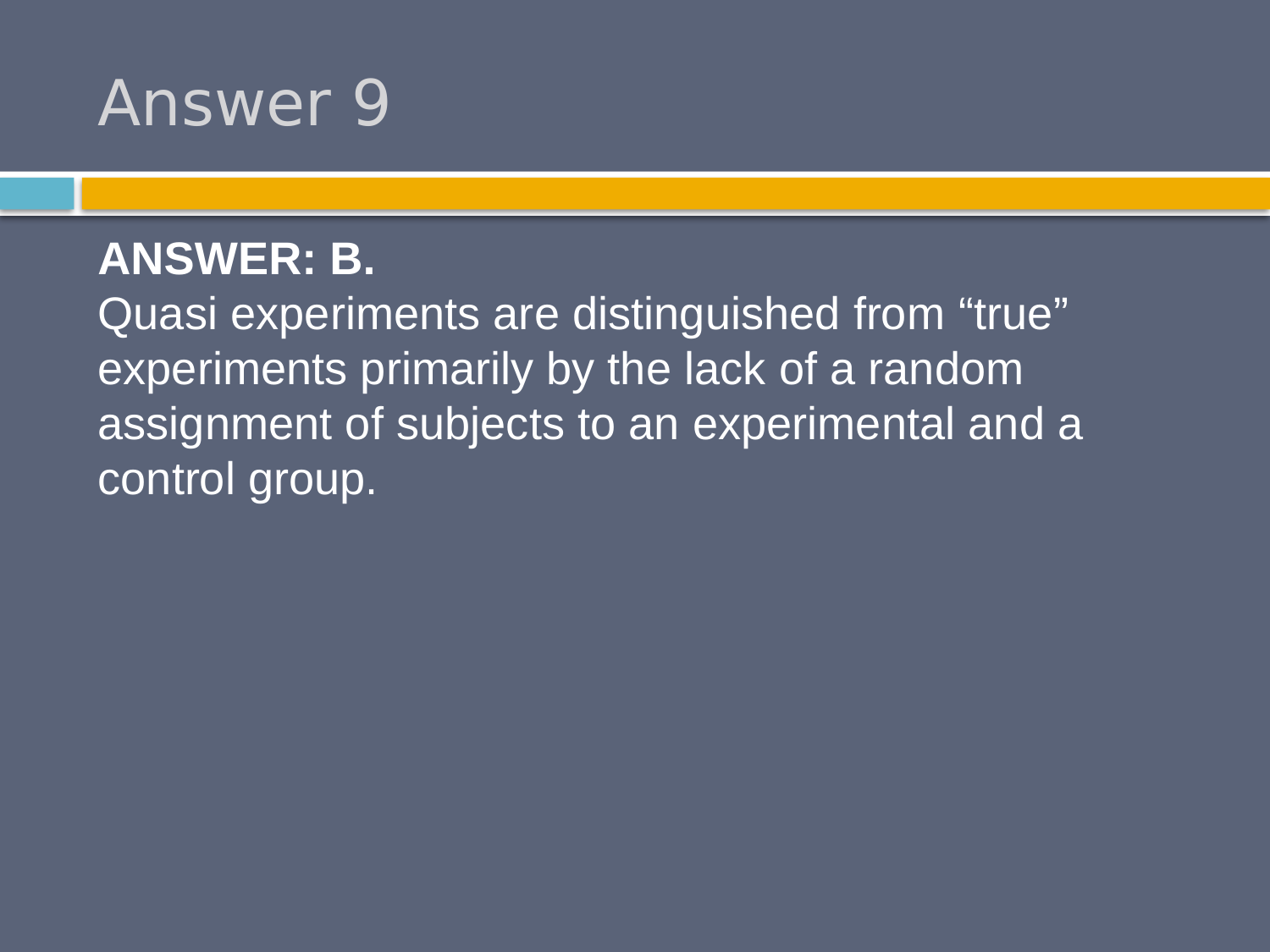

# Answer 9
ANSWER: B.
Quasi experiments are distinguished from “true”
experiments primarily by the lack of a random
assignment of subjects to an experimental and a
control group.